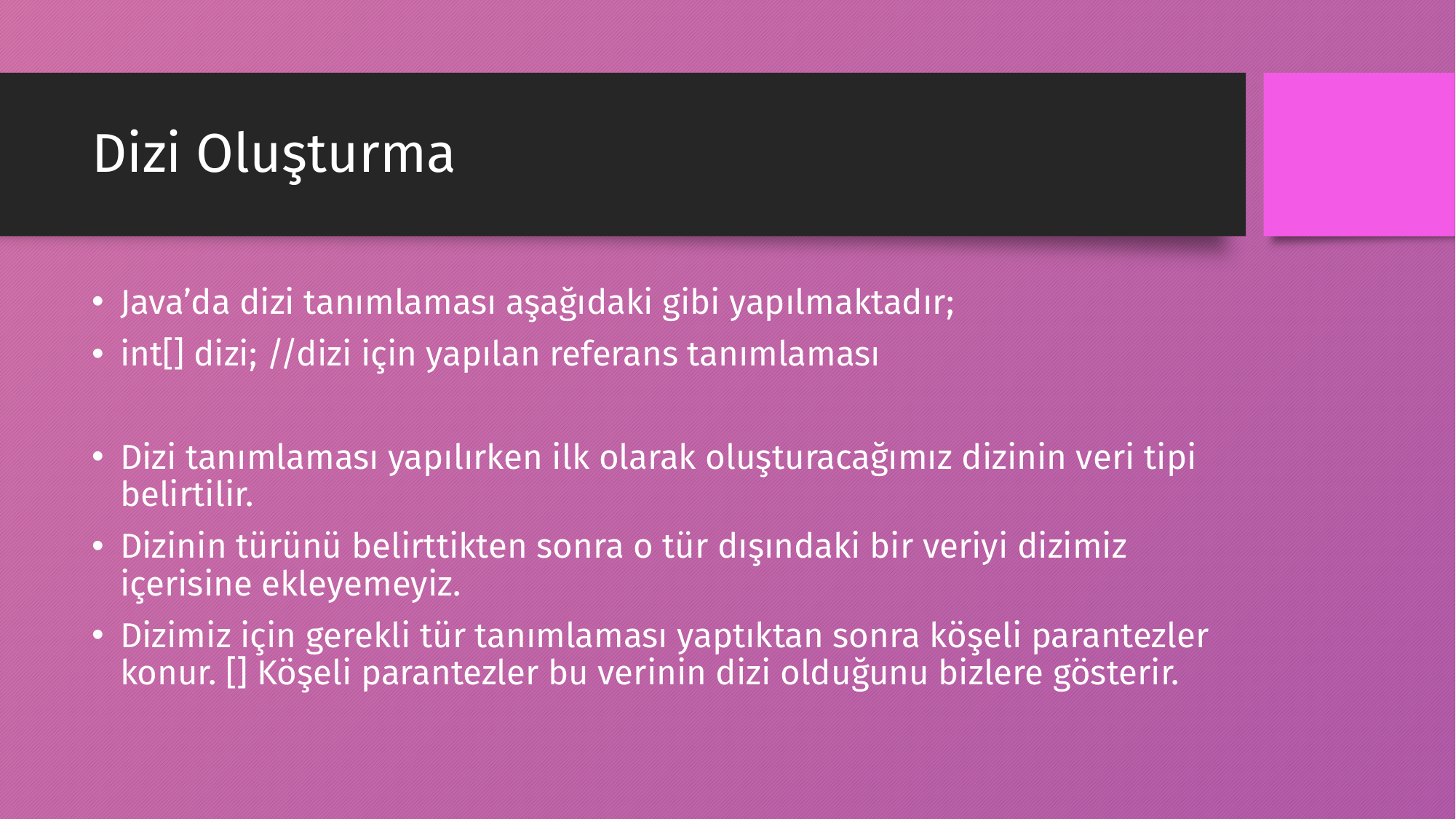

# Dizi Oluşturma
Java’da dizi tanımlaması aşağıdaki gibi yapılmaktadır;
int[] dizi; //dizi için yapılan referans tanımlaması

Dizi tanımlaması yapılırken ilk olarak oluşturacağımız dizinin veri tipi belirtilir.
Dizinin türünü belirttikten sonra o tür dışındaki bir veriyi dizimiz içerisine ekleyemeyiz.
Dizimiz için gerekli tür tanımlaması yaptıktan sonra köşeli parantezler konur. [] Köşeli parantezler bu verinin dizi olduğunu bizlere gösterir.